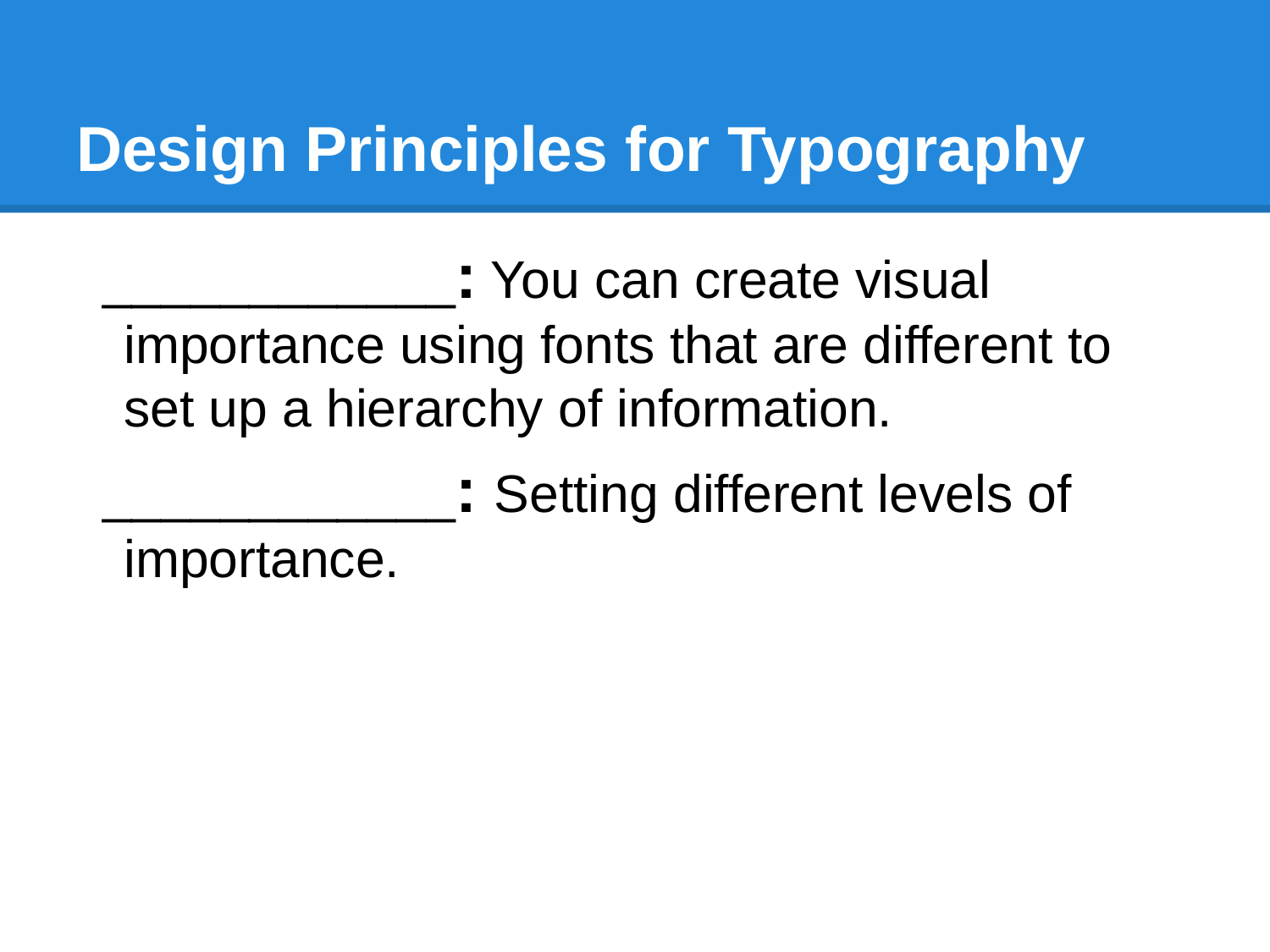

# Design Principles for Typography
____________: You can create visual importance using fonts that are different to set up a hierarchy of information.
____________: Setting different levels of importance.